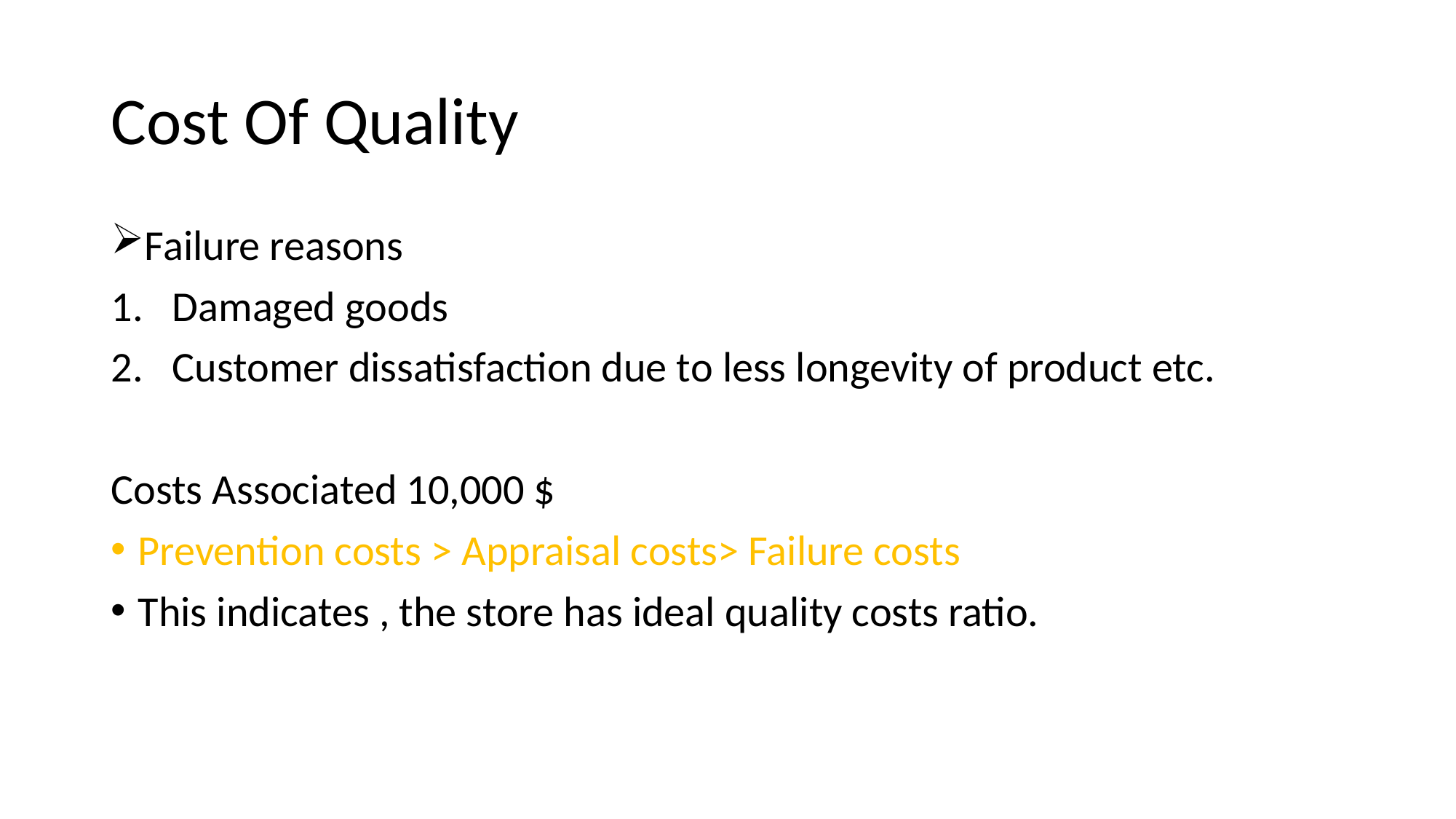

# Cost Of Quality
Failure reasons
Damaged goods
Customer dissatisfaction due to less longevity of product etc.

Costs Associated 10,000 $
Prevention costs > Appraisal costs> Failure costs
This indicates , the store has ideal quality costs ratio.